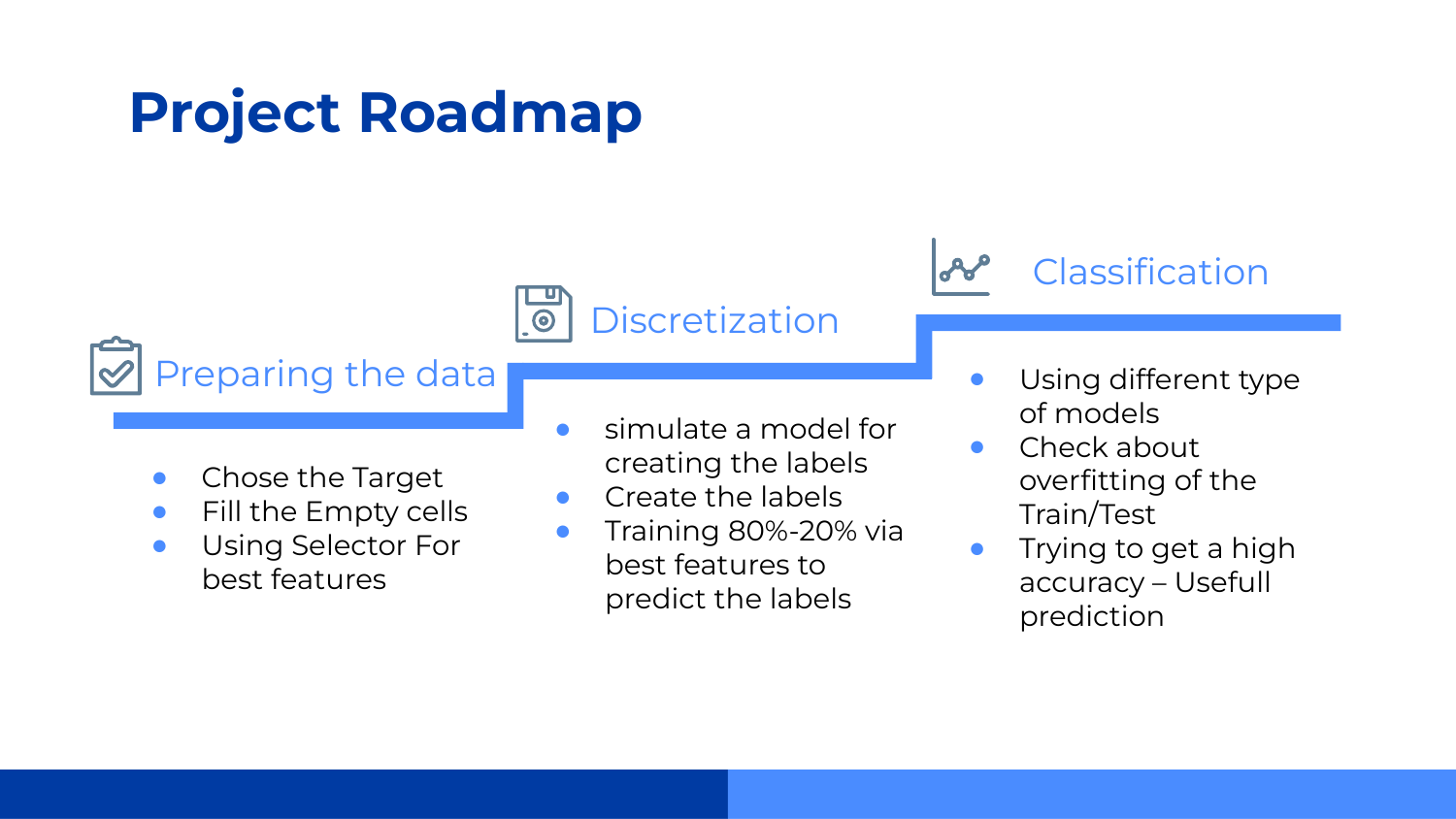

# Project Roadmap
Classification

Discretization

Preparing the data

Using different type of models
Check about overfitting of the Train/Test
Trying to get a high accuracy – Usefull prediction

simulate a model for creating the labels
Create the labels
Training 80%-20% via best features to predict the labels

Chose the Target
Fill the Empty cells
Using Selector For best features